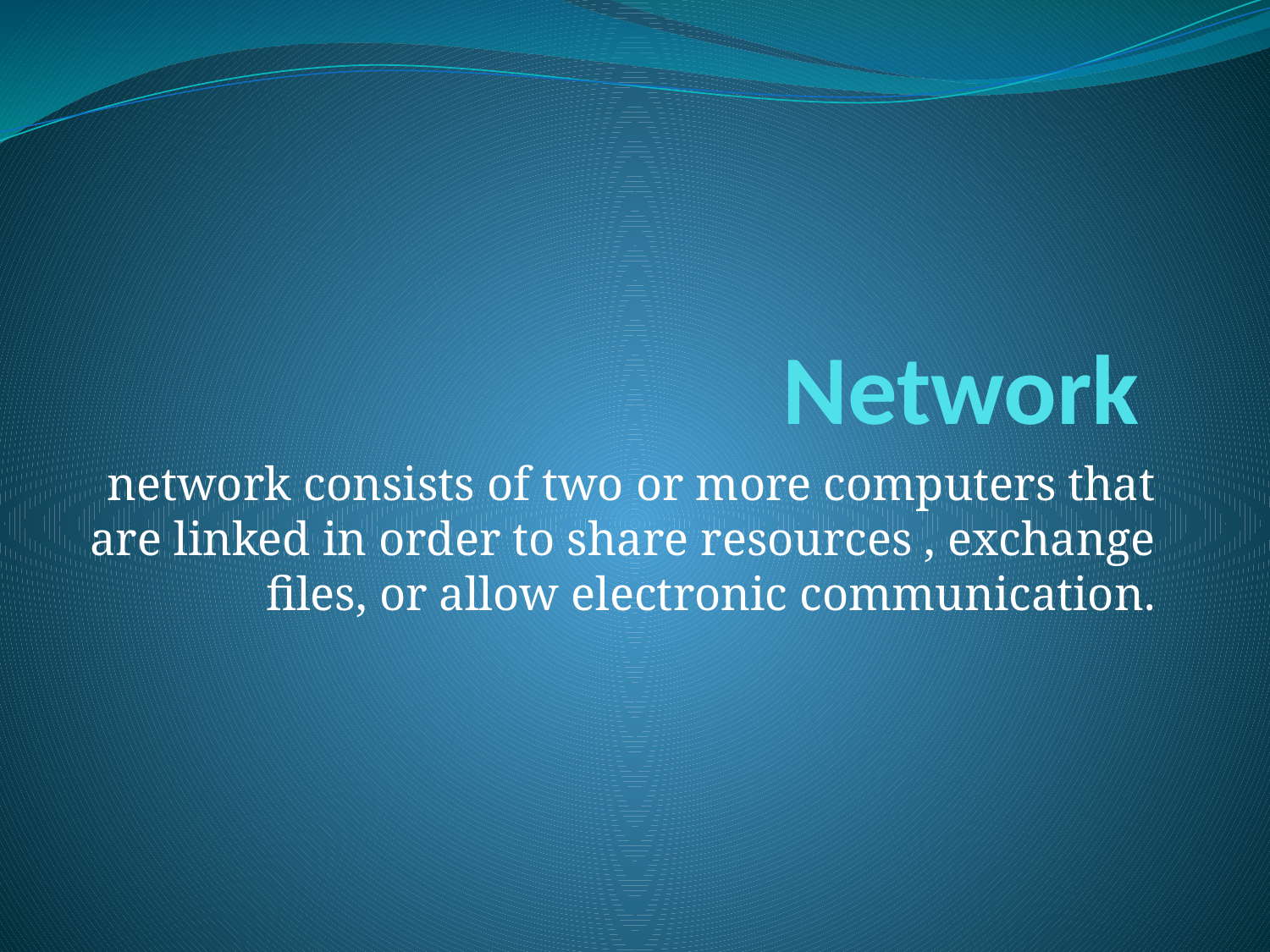

# Network
network consists of two or more computers that are linked in order to share resources , exchange files, or allow electronic communication.